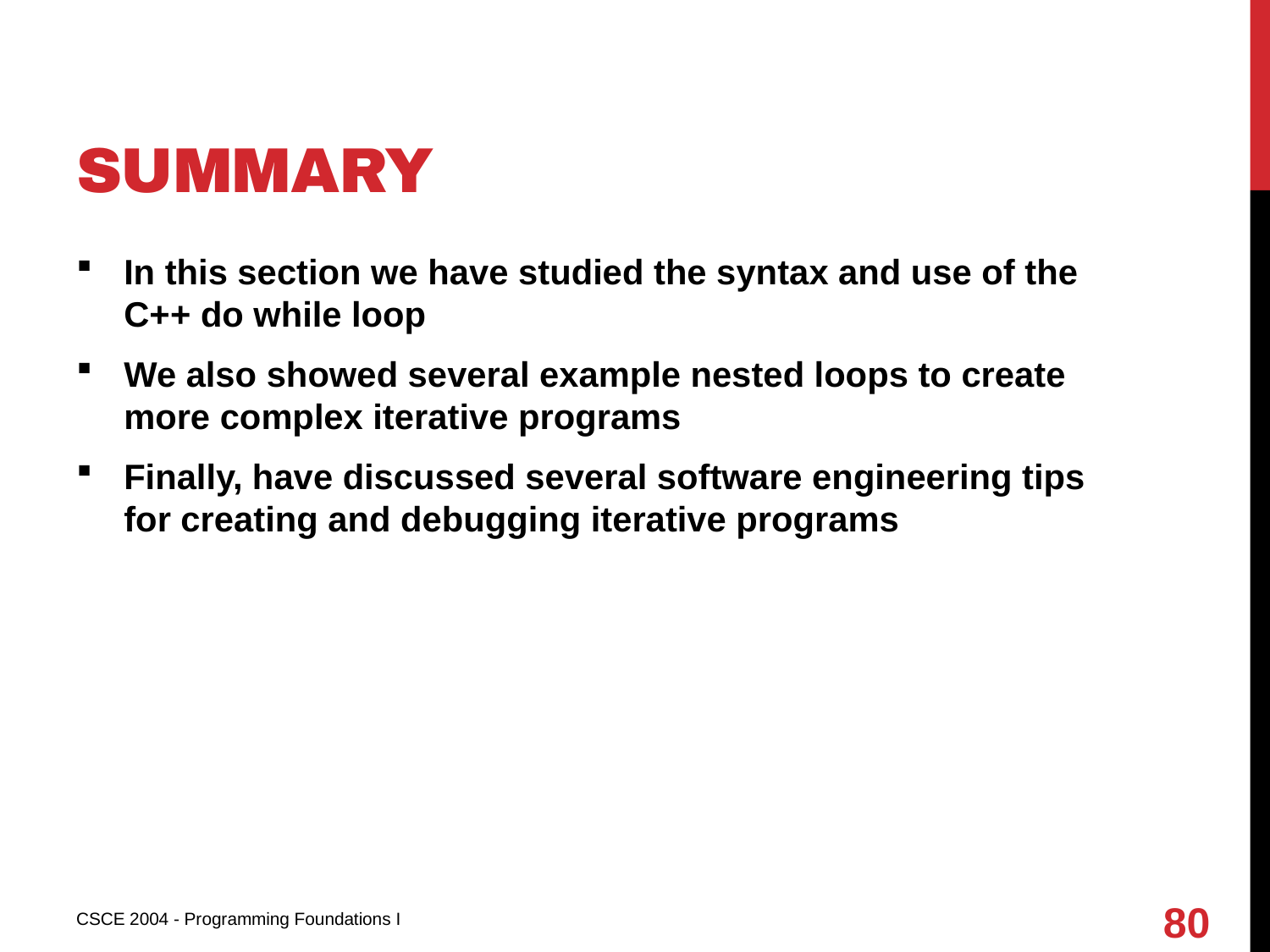

# summary
In this section we have studied the syntax and use of the C++ do while loop
We also showed several example nested loops to create more complex iterative programs
Finally, have discussed several software engineering tips for creating and debugging iterative programs
80
CSCE 2004 - Programming Foundations I